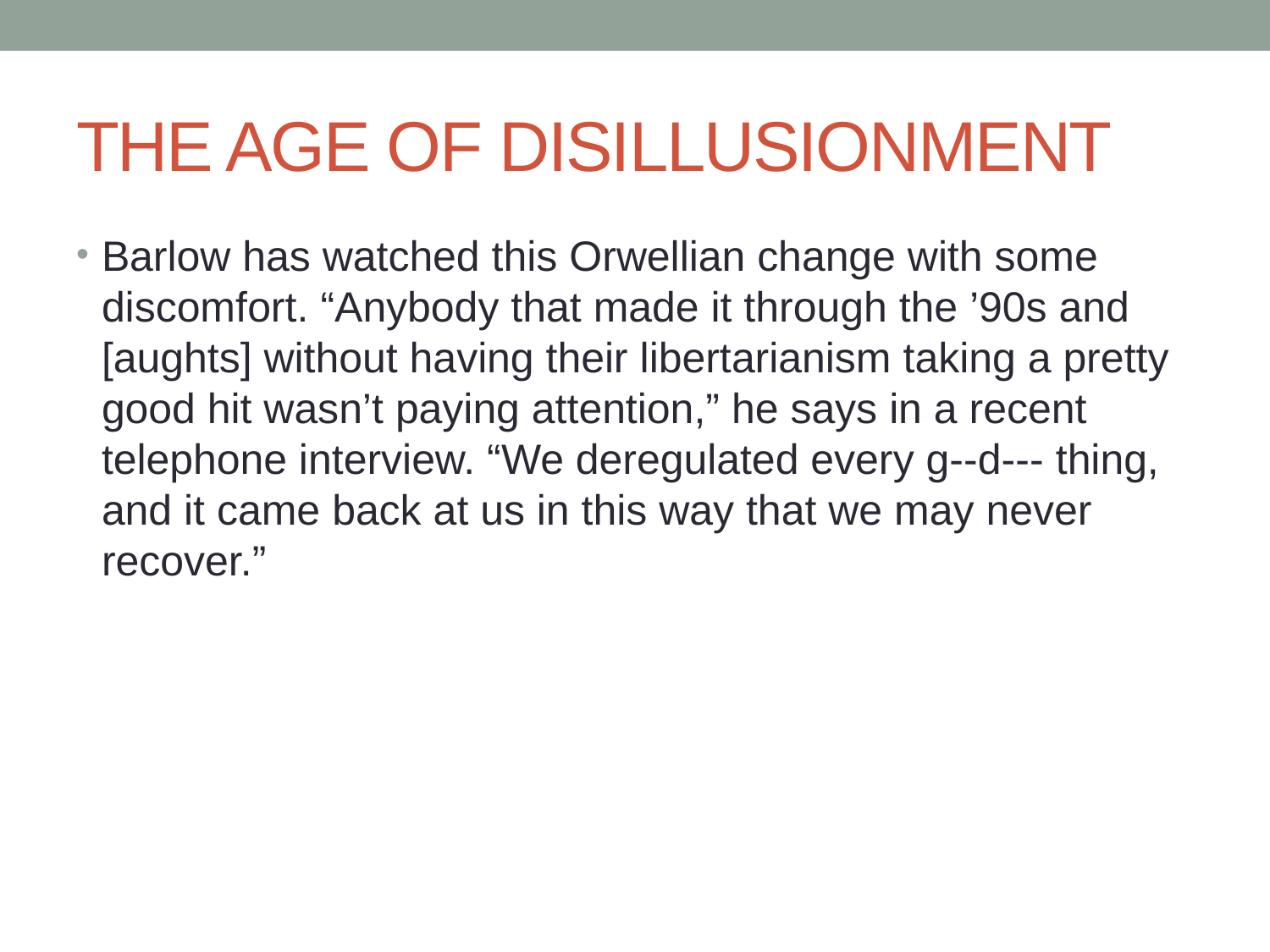

# THE AGE OF DISILLUSIONMENT
Barlow has watched this Orwellian change with some discomfort. “Anybody that made it through the ’90s and [aughts] without having their libertarianism taking a pretty good hit wasn’t paying attention,” he says in a recent telephone interview. “We deregulated every g--d--- thing, and it came back at us in this way that we may never recover.”